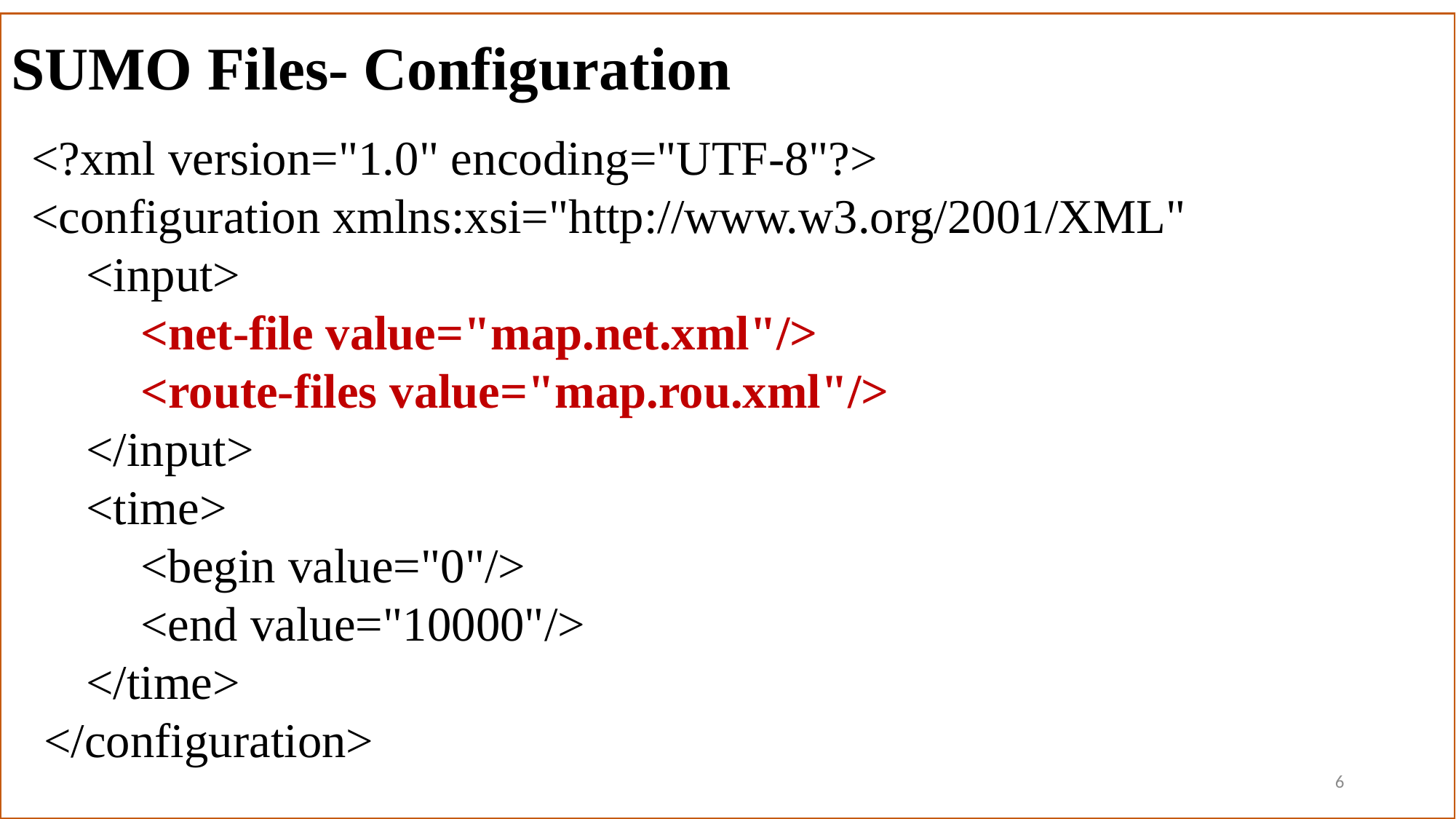

# SUMO Files- Configuration
<?xml version="1.0" encoding="UTF-8"?>
<configuration xmlns:xsi="http://www.w3.org/2001/XML"
<input>
<net-file value="map.net.xml"/>
<route-files value="map.rou.xml"/>
</input>
<time>
<begin value="0"/>
<end value="10000"/>
</time>
 </configuration>
6